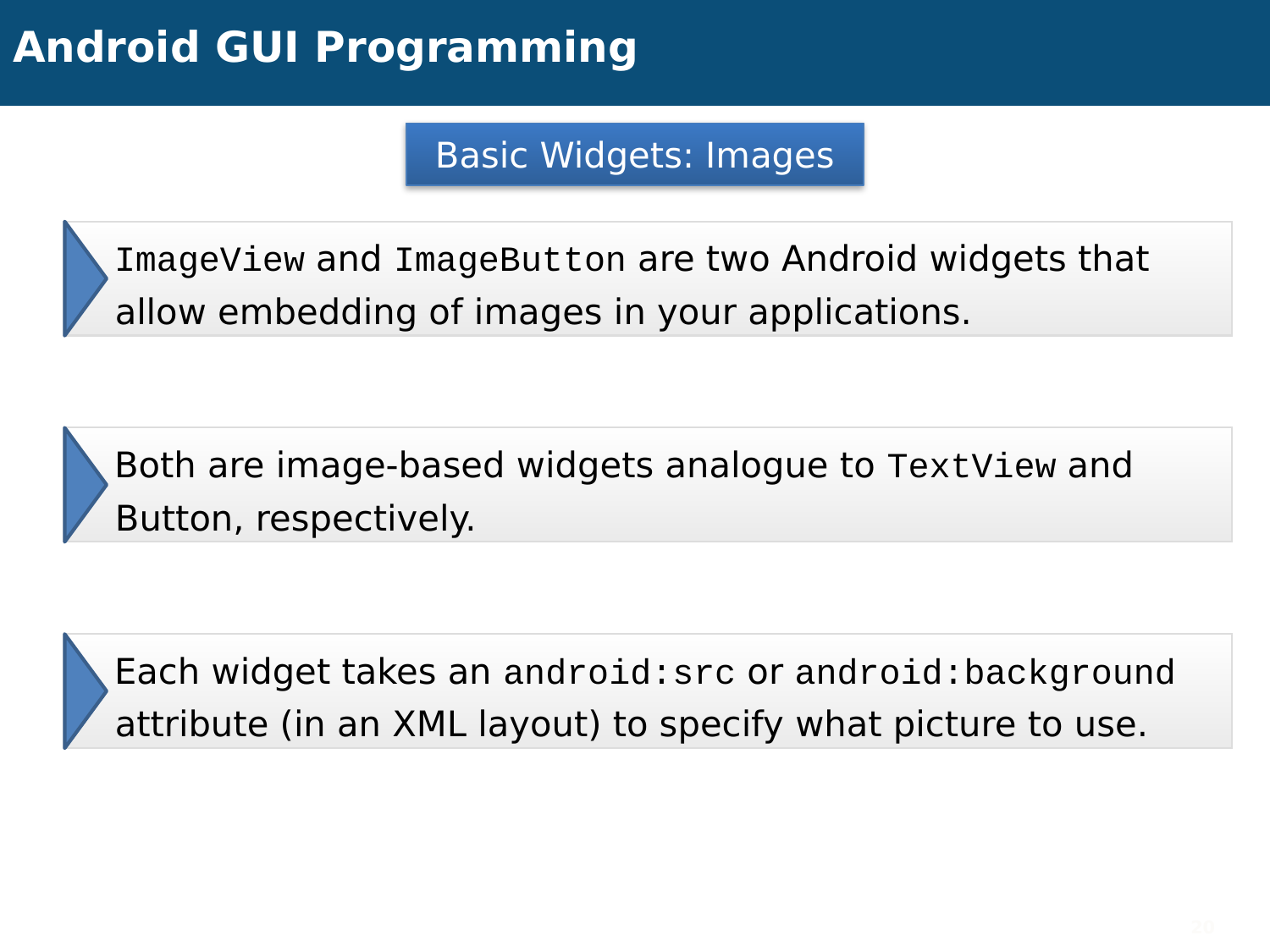

# Android GUI Programming
Basic Widgets: Images
ImageView and ImageButton are two Android widgets that allow embedding of images in your applications.

Both are image-based widgets analogue to TextView and Button, respectively.

Each widget takes an android:src or android:background attribute (in an XML layout) to specify what picture to use.